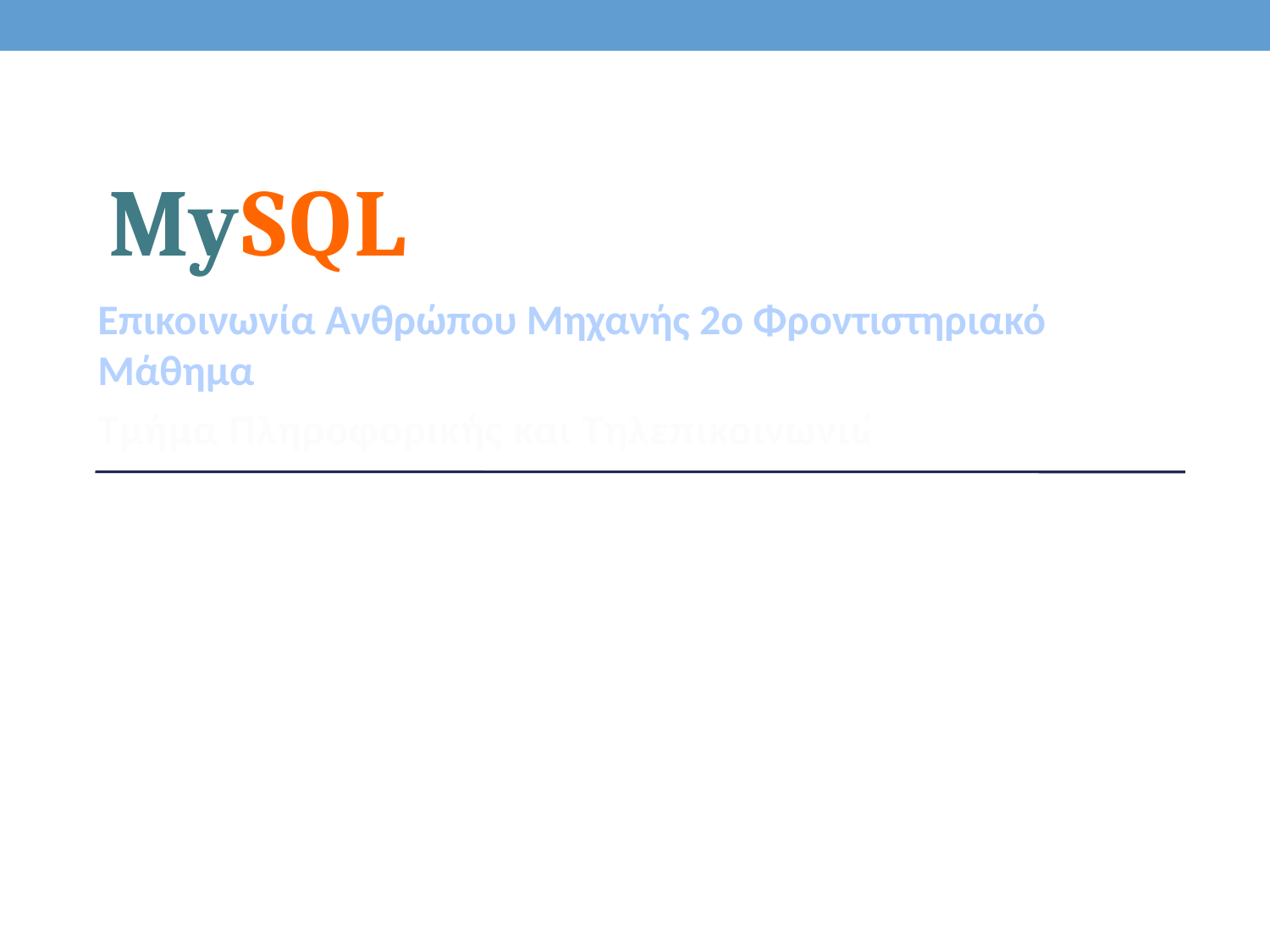

# MySQL
Επικοινωνία Ανθρώπου Μηχανής 2ο Φροντιστηριακό Μάθημα
Τμήμα Πληροφορικής και Τηλεπικοινωνιών